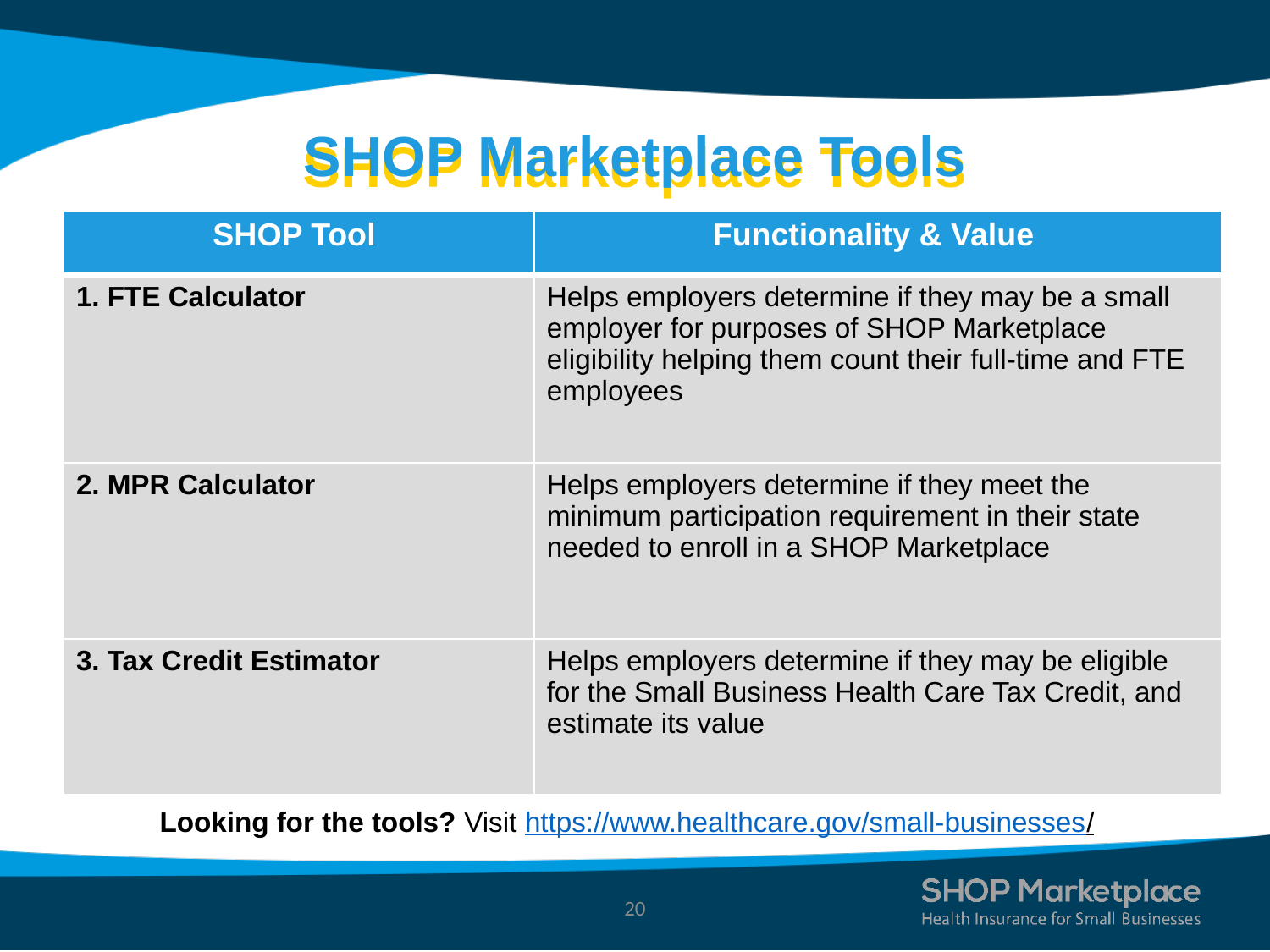

# SHOP Marketplace Tools
| SHOP Tool | Functionality & Value |
| --- | --- |
| 1. FTE Calculator | Helps employers determine if they may be a small employer for purposes of SHOP Marketplace eligibility helping them count their full-time and FTE employees |
| 2. MPR Calculator | Helps employers determine if they meet the minimum participation requirement in their state needed to enroll in a SHOP Marketplace |
| 3. Tax Credit Estimator | Helps employers determine if they may be eligible for the Small Business Health Care Tax Credit, and estimate its value |
Looking for the tools? Visit https://www.healthcare.gov/small-businesses/
20